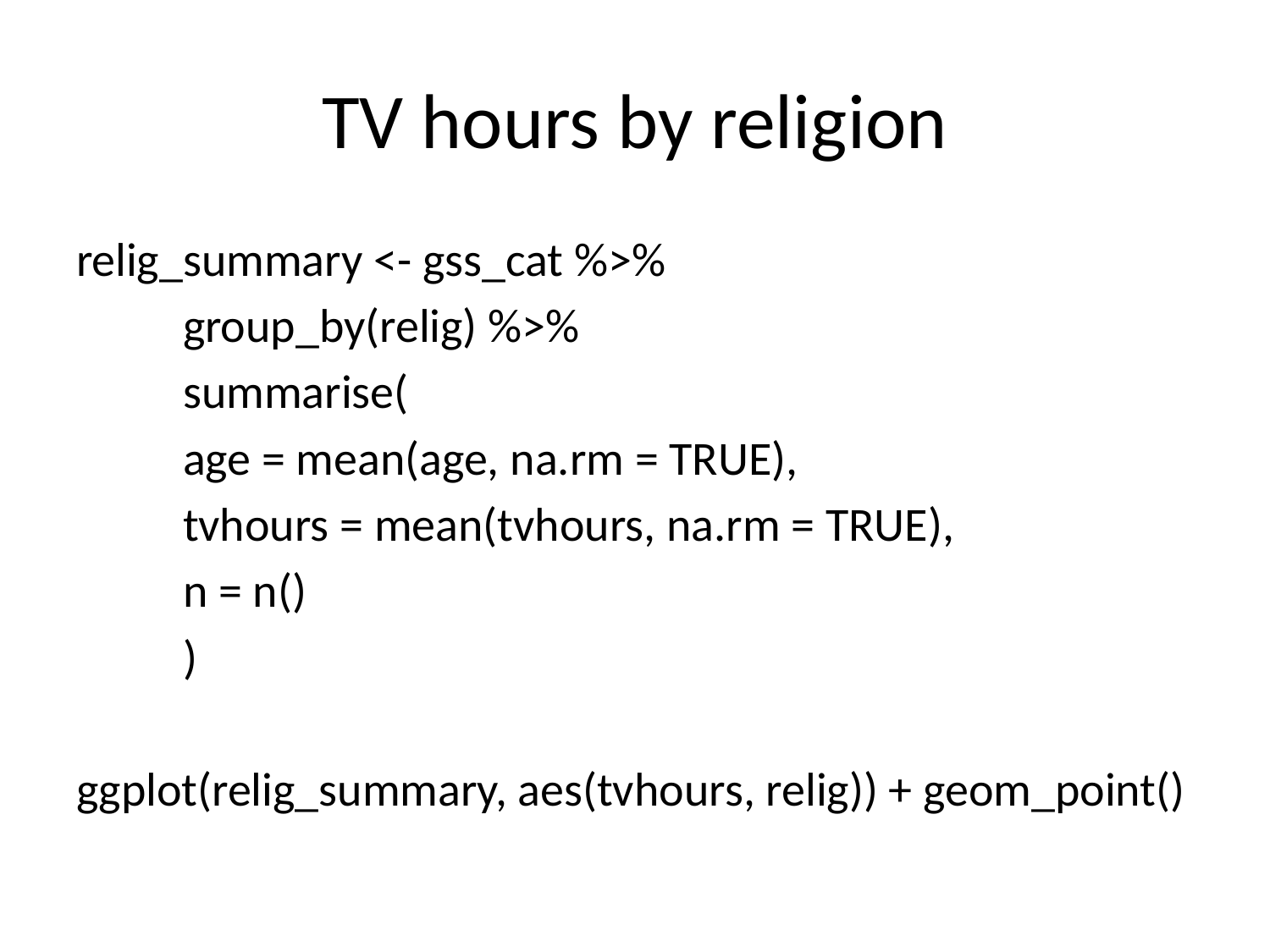

# TV hours by religion
relig_summary <- gss_cat %>%
	group_by(relig) %>%
	summarise(
	age = mean(age, na.rm = TRUE),
	tvhours = mean(tvhours, na.rm = TRUE),
	n = n()
	)

ggplot(relig_summary, aes(tvhours, relig)) + geom_point()